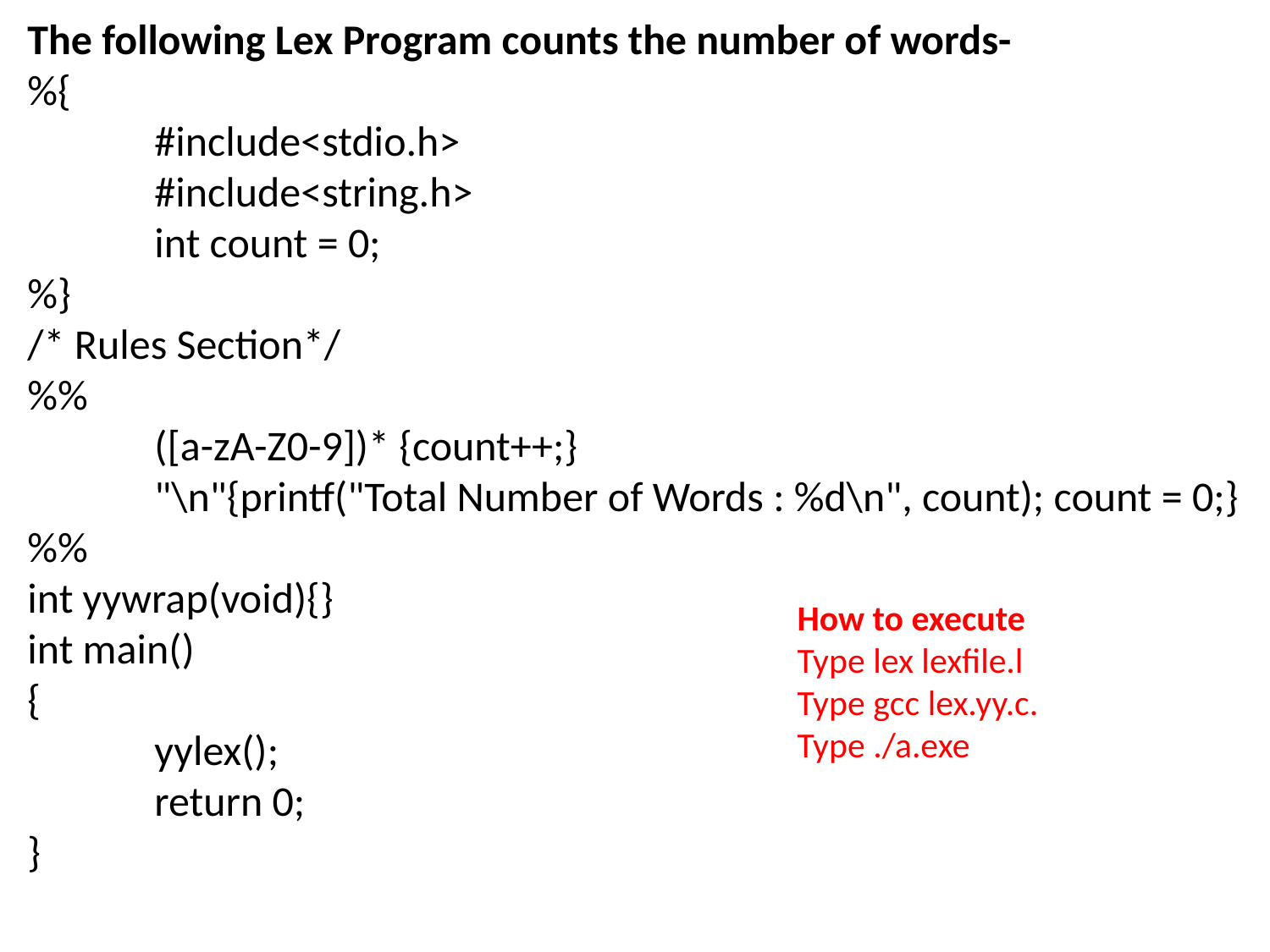

The following Lex Program counts the number of words-
%{
	#include<stdio.h>
	#include<string.h>
	int count = 0;
%}
/* Rules Section*/
%%
	([a-zA-Z0-9])* {count++;}
	"\n"{printf("Total Number of Words : %d\n", count); count = 0;}
%%
int yywrap(void){}
int main()
{
	yylex();
	return 0;
}
How to execute
Type lex lexfile.l
Type gcc lex.yy.c.
Type ./a.exe